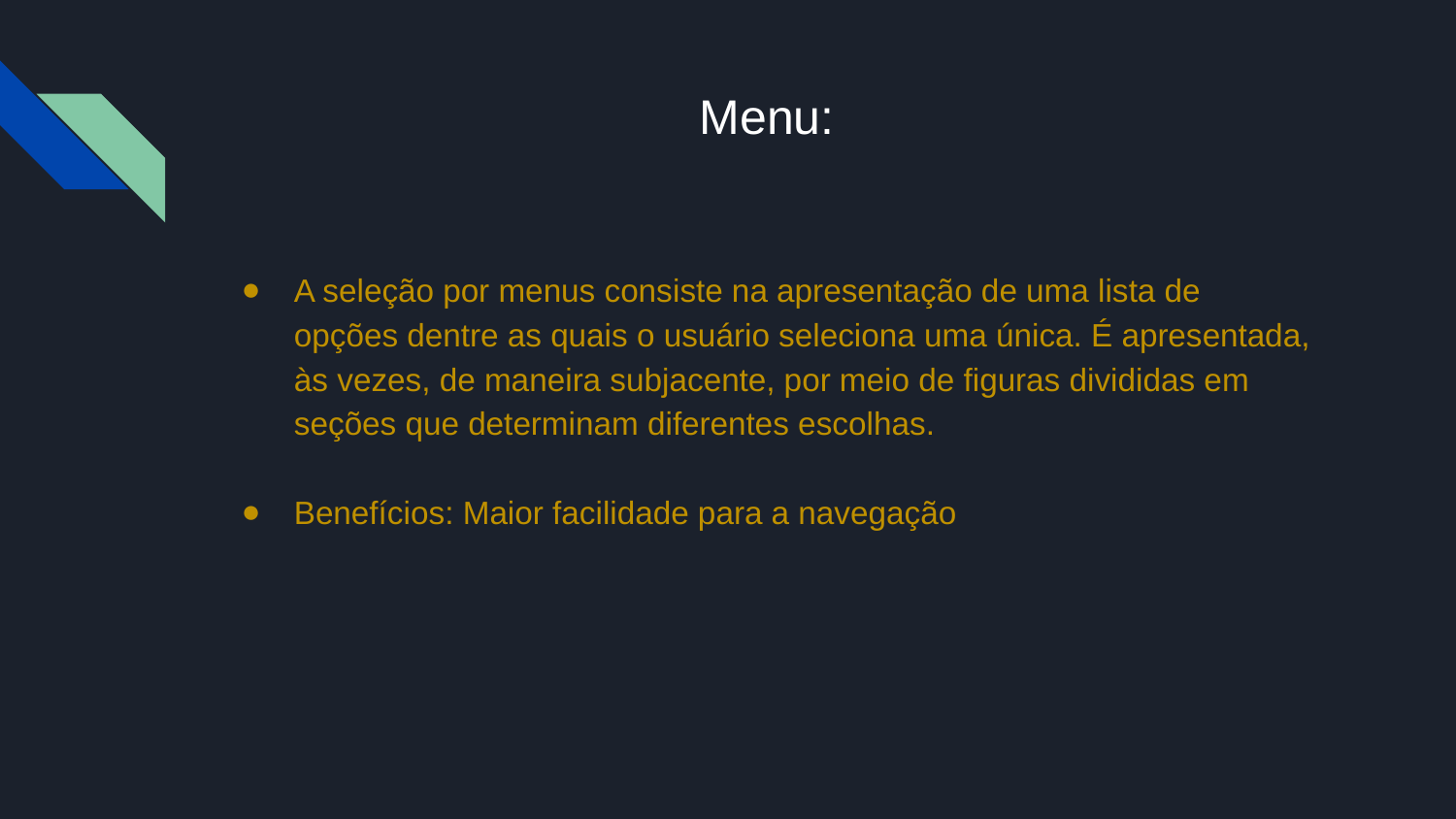

# Menu:
A seleção por menus consiste na apresentação de uma lista de opções dentre as quais o usuário seleciona uma única. É apresentada, às vezes, de maneira subjacente, por meio de figuras divididas em seções que determinam diferentes escolhas.

Benefícios: Maior facilidade para a navegação